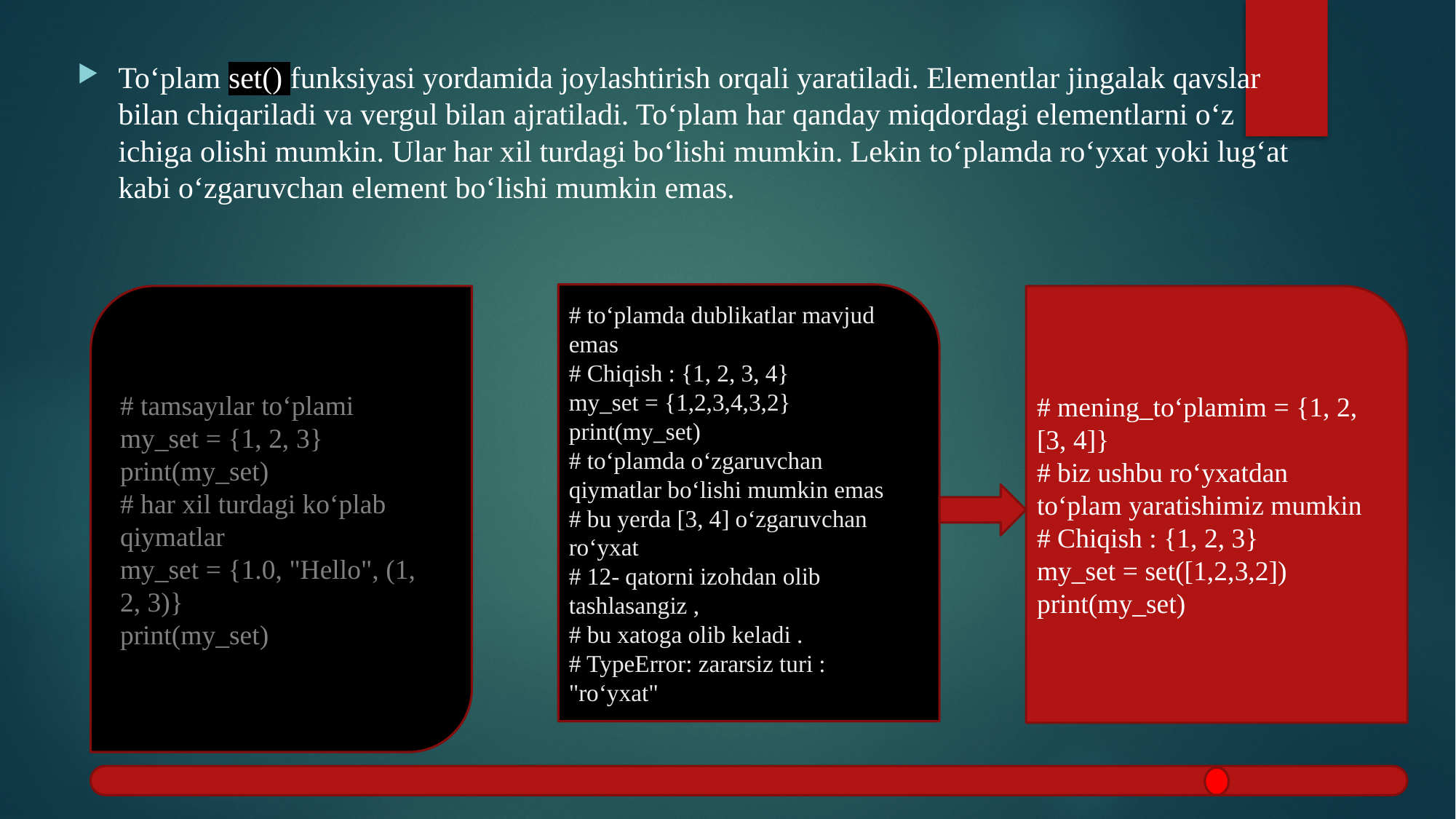

To‘plam set() funksiyasi yordamida joylashtirish orqali yaratiladi. Elementlar jingalak qavslar bilan chiqariladi va vergul bilan ajratiladi. To‘plam har qanday miqdordagi elementlarni o‘z ichiga olishi mumkin. Ular har xil turdagi bo‘lishi mumkin. Lekin to‘plamda ro‘yxat yoki lug‘at kabi o‘zgaruvchan element bo‘lishi mumkin emas.
# to‘plamda dublikatlar mavjud emas
# Chiqish : {1, 2, 3, 4}
my_set = {1,2,3,4,3,2} print(my_set)
# toʻplamda oʻzgaruvchan qiymatlar boʻlishi mumkin emas
# bu yerda [3, 4] oʻzgaruvchan roʻyxat
# 12- qatorni izohdan olib tashlasangiz ,
# bu xatoga olib keladi .
# TypeError: zararsiz turi : "ro‘yxat"
# mening_to‘plamim = {1, 2, [3, 4]}
# biz ushbu ro‘yxatdan to‘plam yaratishimiz mumkin # Chiqish : {1, 2, 3}
my_set = set([1,2,3,2]) print(my_set)
# tamsayılar toʻplami
my_set = {1, 2, 3} print(my_set)
# har xil turdagi ko‘plab qiymatlar
my_set = {1.0, "Hello", (1, 2, 3)}
print(my_set)